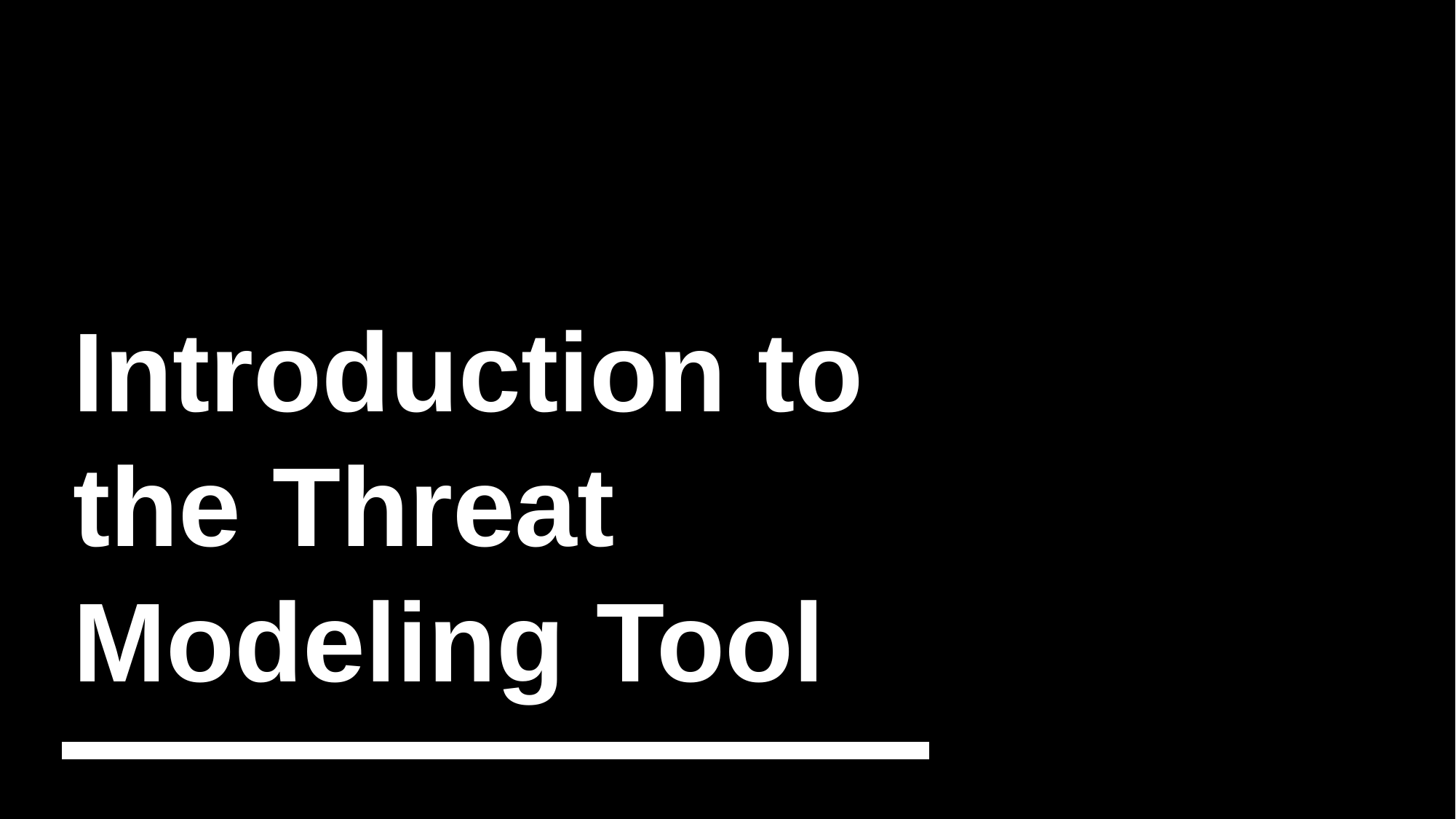

# Introduction to the Threat Modeling Tool